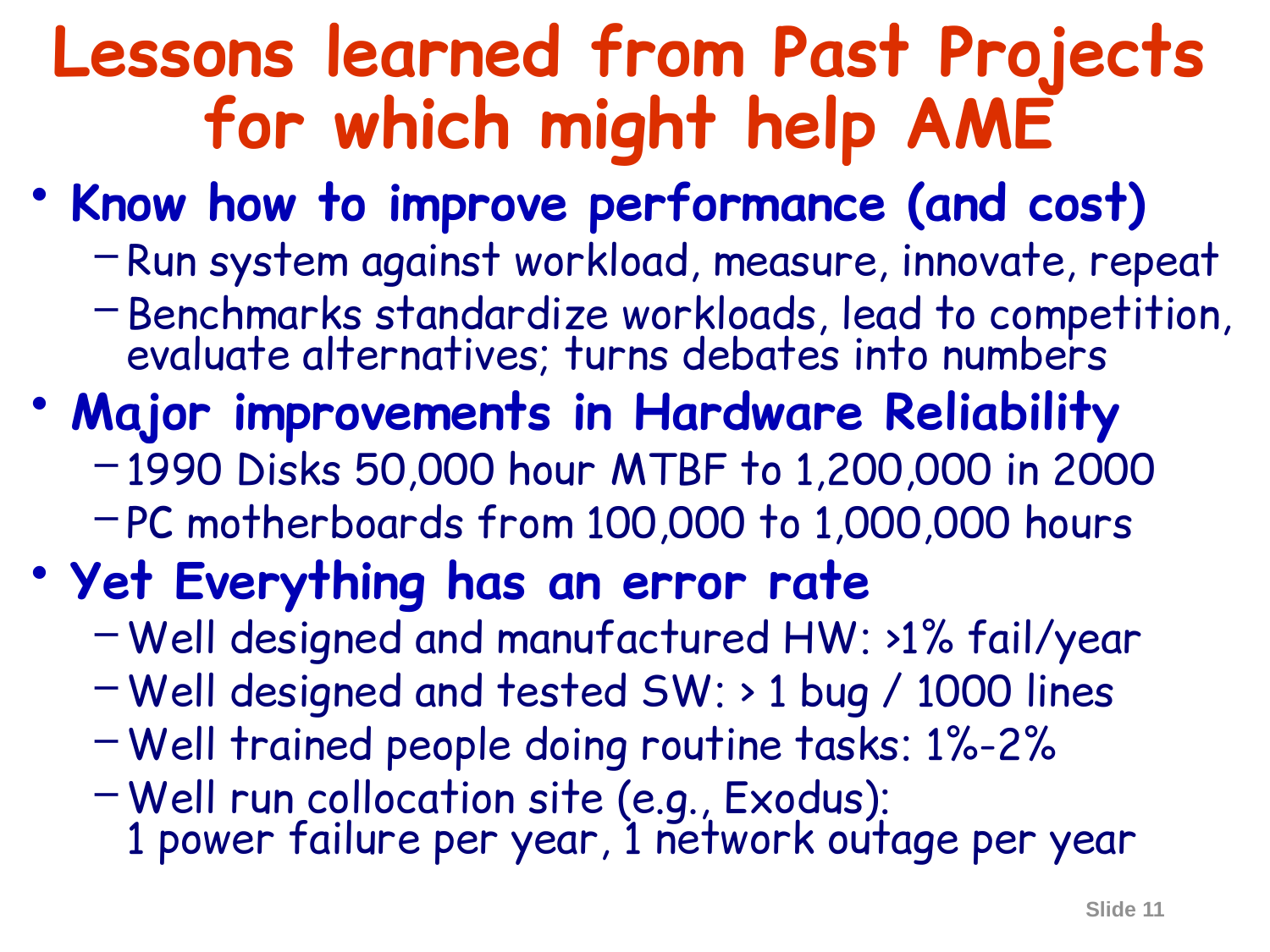

# Lessons learned from Past Projects for which might help AME
Know how to improve performance (and cost)
Run system against workload, measure, innovate, repeat
Benchmarks standardize workloads, lead to competition, evaluate alternatives; turns debates into numbers
Major improvements in Hardware Reliability
1990 Disks 50,000 hour MTBF to 1,200,000 in 2000
PC motherboards from 100,000 to 1,000,000 hours
Yet Everything has an error rate
Well designed and manufactured HW: >1% fail/year
Well designed and tested SW: > 1 bug / 1000 lines
Well trained people doing routine tasks: 1%-2%
Well run collocation site (e.g., Exodus):
1 power failure per year, 1 network outage per year